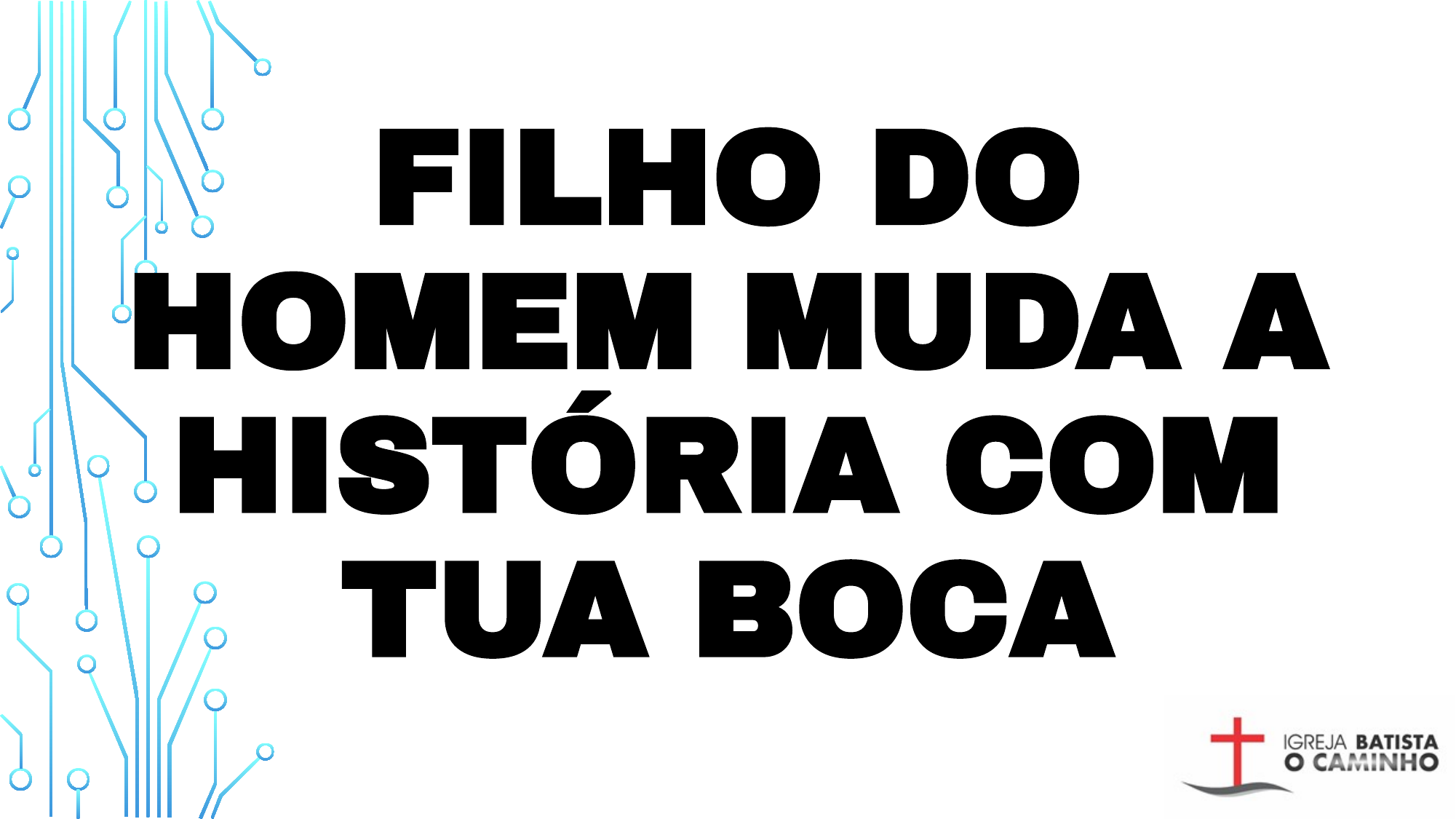

# Filho do homem muda a história com tua boca